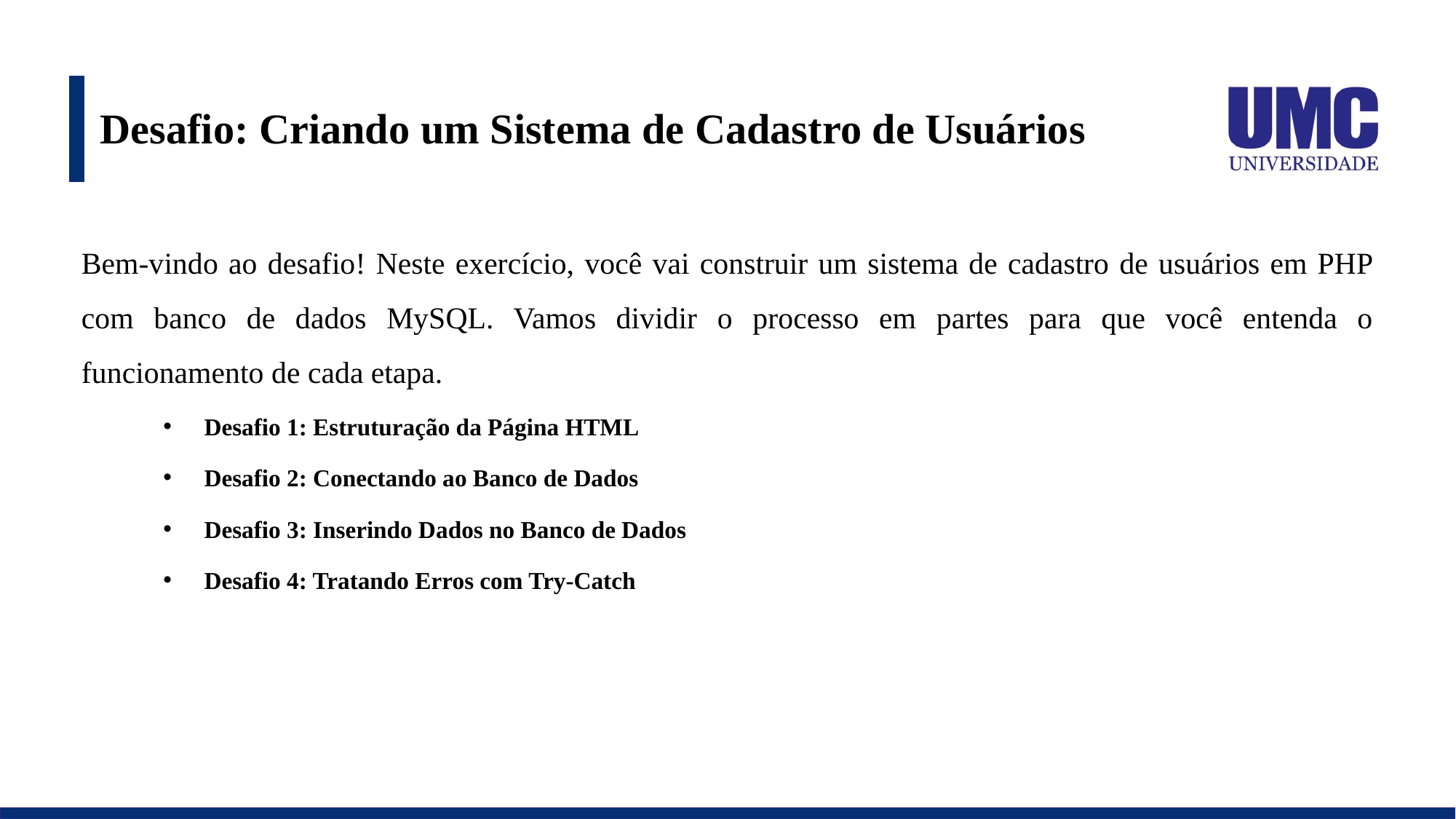

# Desafio: Criando um Sistema de Cadastro de Usuários
Bem-vindo ao desafio! Neste exercício, você vai construir um sistema de cadastro de usuários em PHP com banco de dados MySQL. Vamos dividir o processo em partes para que você entenda o funcionamento de cada etapa.
Desafio 1: Estruturação da Página HTML
Desafio 2: Conectando ao Banco de Dados
Desafio 3: Inserindo Dados no Banco de Dados
Desafio 4: Tratando Erros com Try-Catch